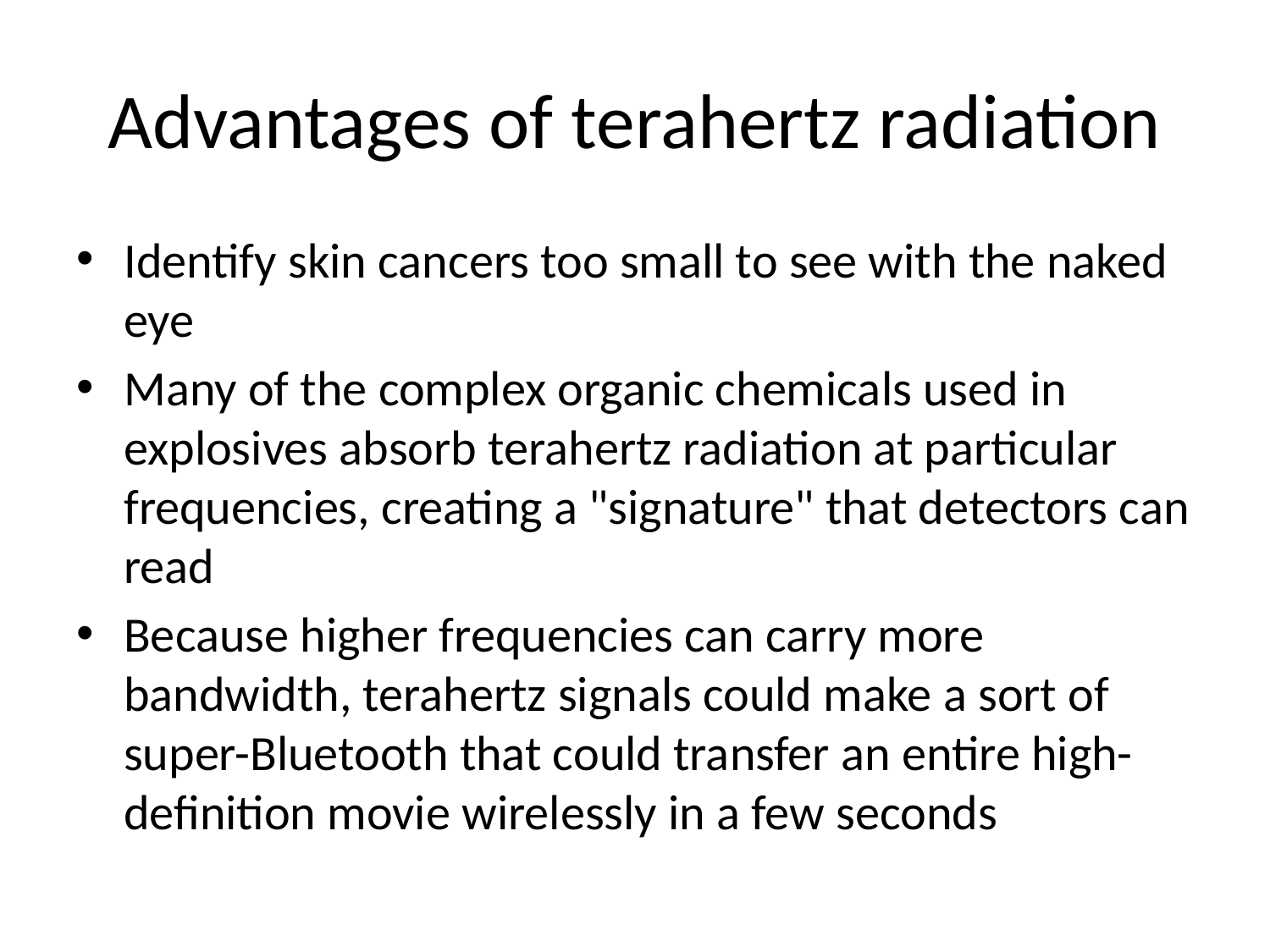

# Advantages of terahertz radiation
Identify skin cancers too small to see with the naked eye
Many of the complex organic chemicals used in explosives absorb terahertz radiation at particular frequencies, creating a "signature" that detectors can read
Because higher frequencies can carry more bandwidth, terahertz signals could make a sort of super-Bluetooth that could transfer an entire high-definition movie wirelessly in a few seconds